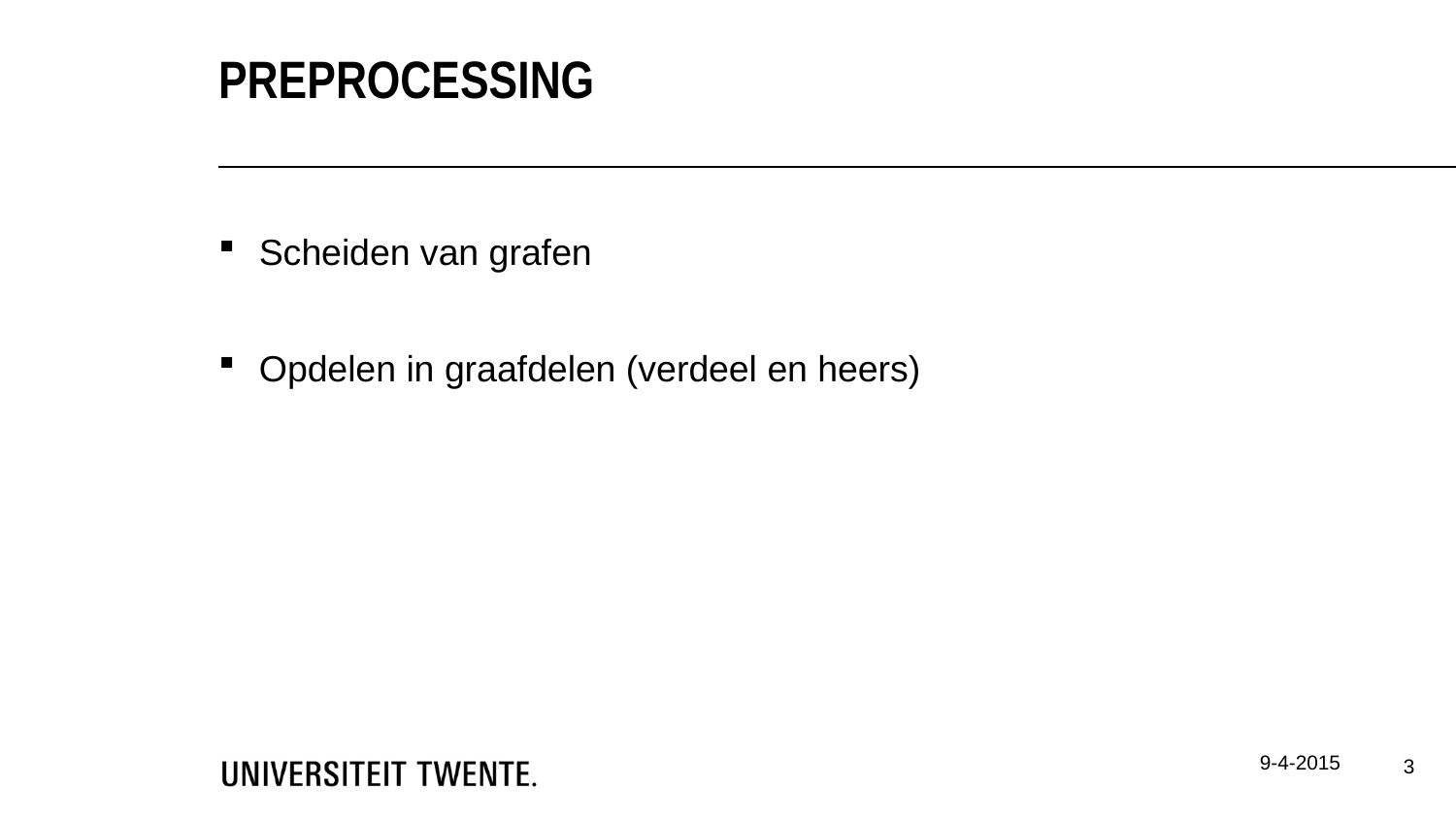

preprocessing

Scheiden van grafen

Opdelen in graafdelen (verdeel en heers)
9-4-2015
3